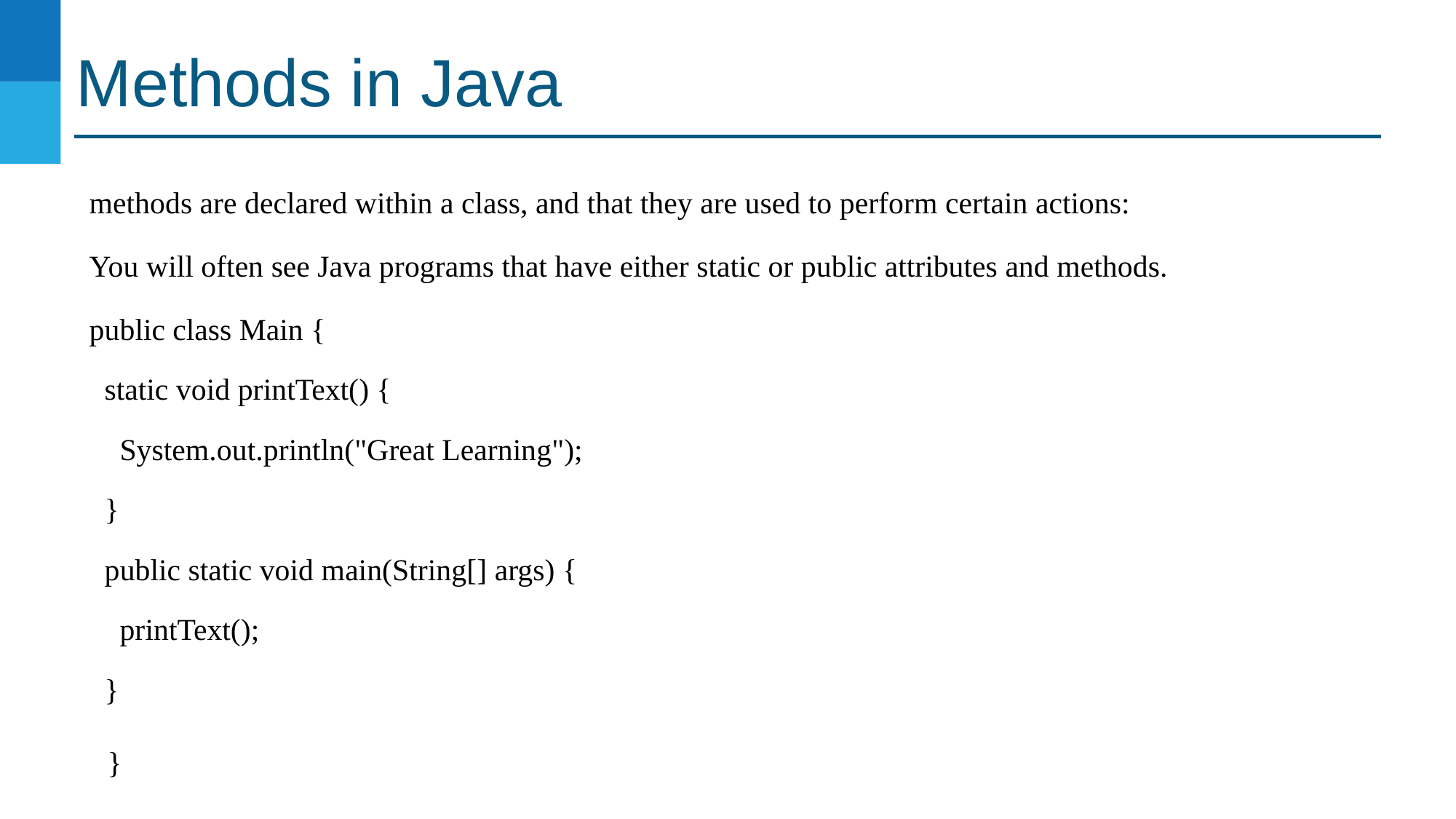

# Methods in Java
methods are declared within a class, and that they are used to perform certain actions:
You will often see Java programs that have either static or public attributes and methods.
public class Main {
  static void printText() {
    System.out.println("Great Learning");
  }
  public static void main(String[] args) {
    printText();
  }
}